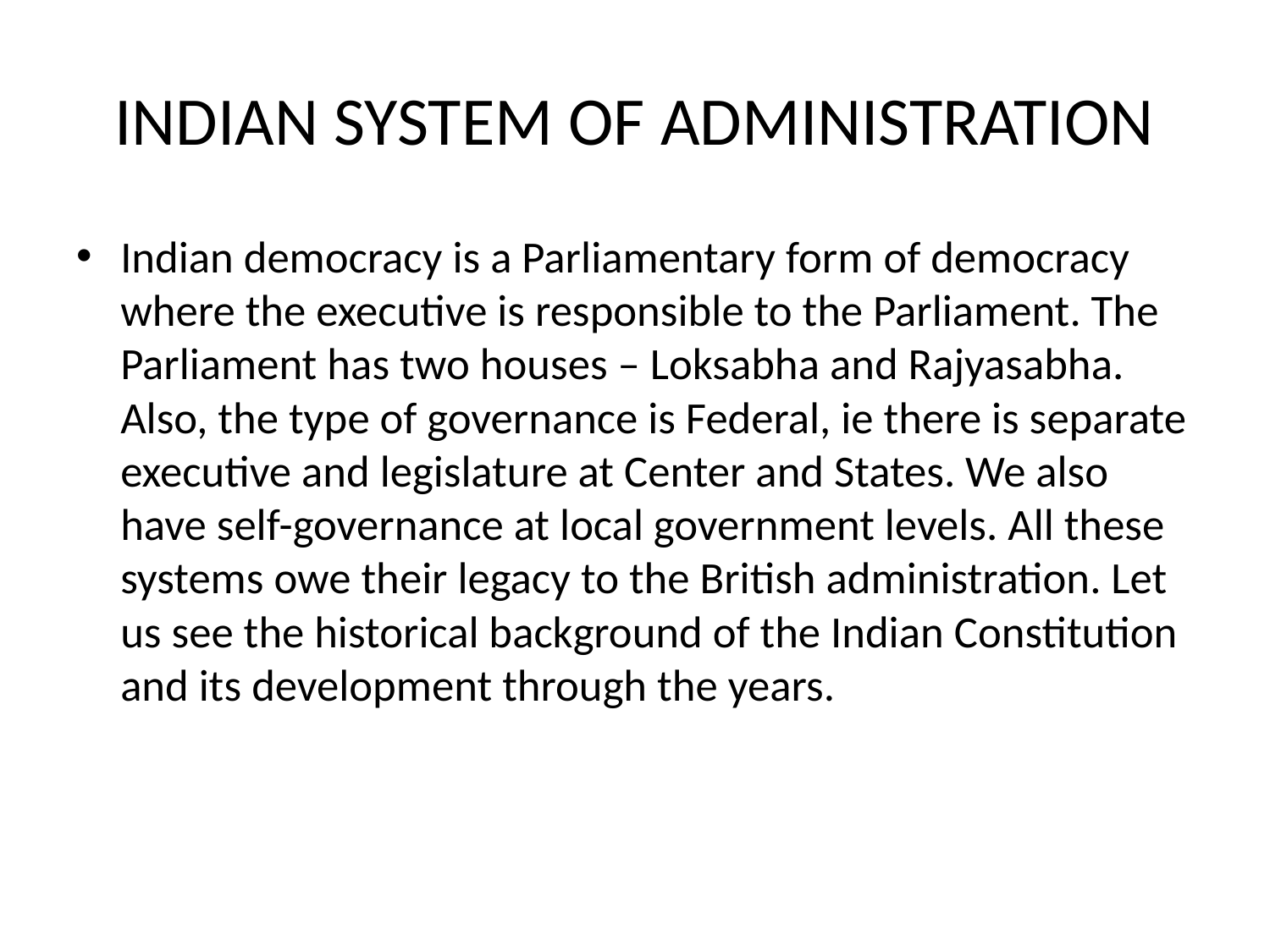

# INDIAN SYSTEM OF ADMINISTRATION
Indian democracy is a Parliamentary form of democracy where the executive is responsible to the Parliament. The Parliament has two houses – Loksabha and Rajyasabha. Also, the type of governance is Federal, ie there is separate executive and legislature at Center and States. We also have self-governance at local government levels. All these systems owe their legacy to the British administration. Let us see the historical background of the Indian Constitution and its development through the years.